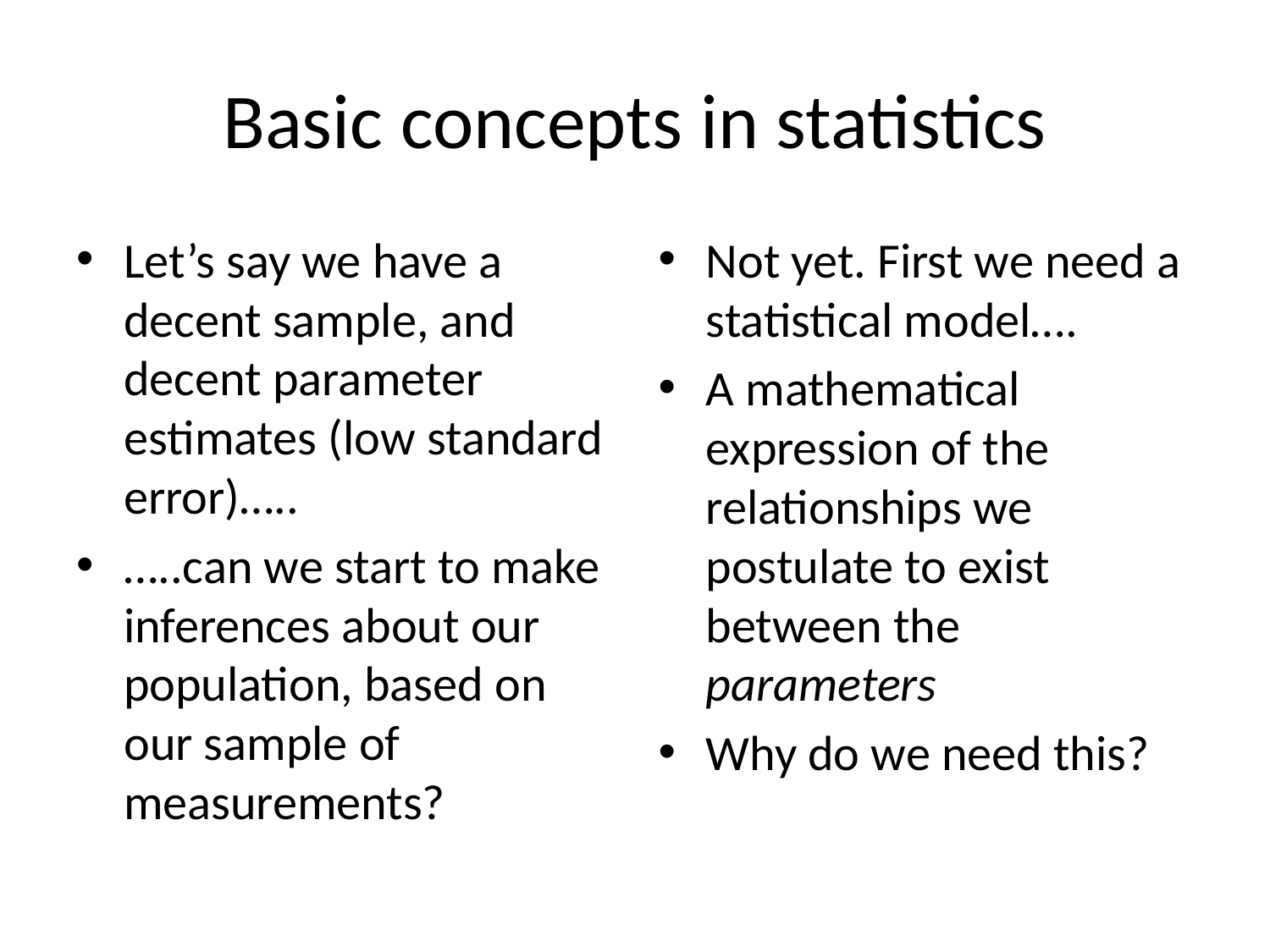

# Basic concepts in statistics
Let’s say we have a decent sample, and decent parameter estimates (low standard error)…..
…..can we start to make inferences about our population, based on our sample of measurements?
Not yet. First we need a statistical model….
A mathematical expression of the relationships we postulate to exist between the parameters
Why do we need this?